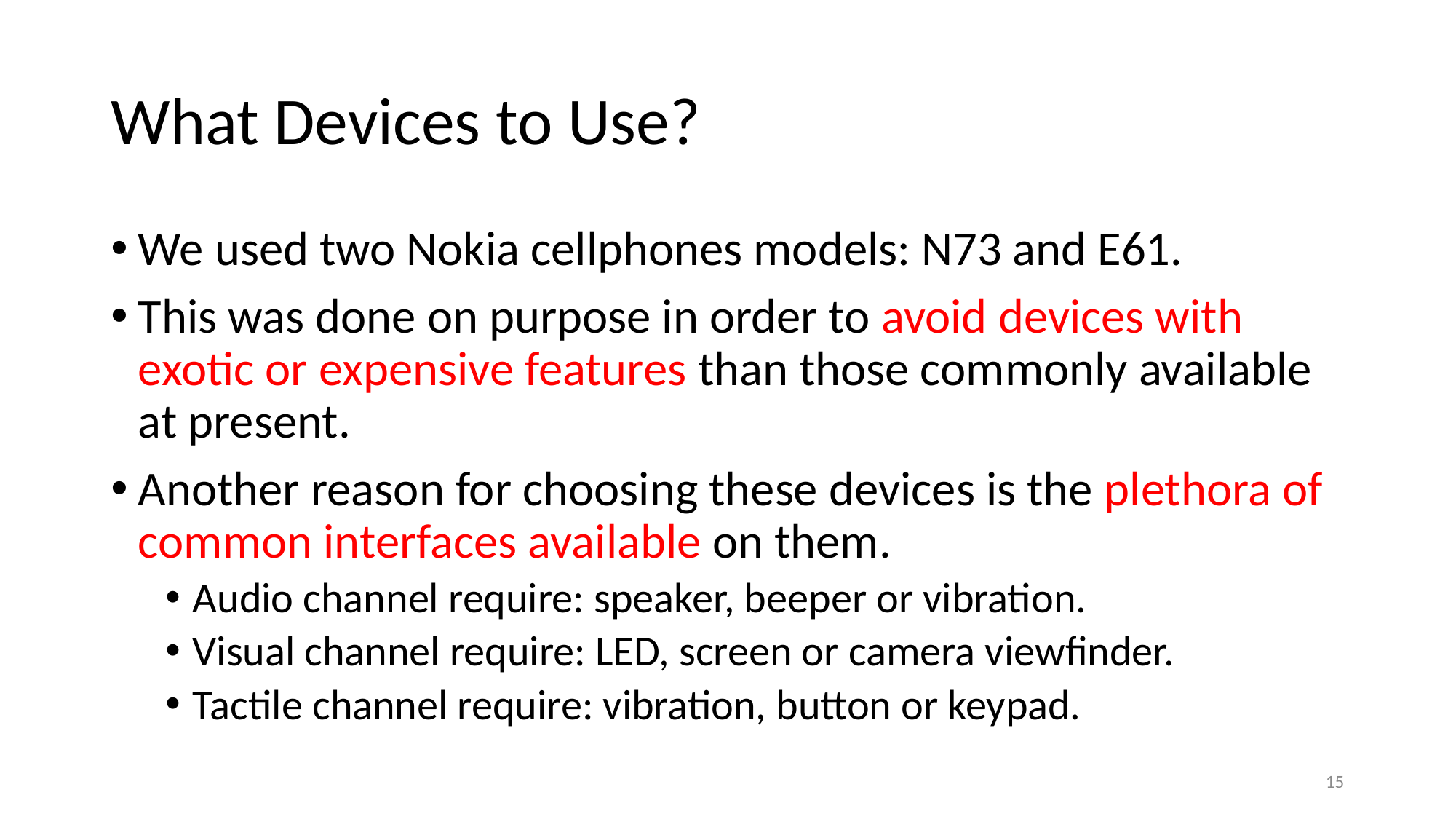

# What Devices to Use?
We used two Nokia cellphones models: N73 and E61.
This was done on purpose in order to avoid devices with exotic or expensive features than those commonly available at present.
Another reason for choosing these devices is the plethora of common interfaces available on them.
Audio channel require: speaker, beeper or vibration.
Visual channel require: LED, screen or camera viewfinder.
Tactile channel require: vibration, button or keypad.

15